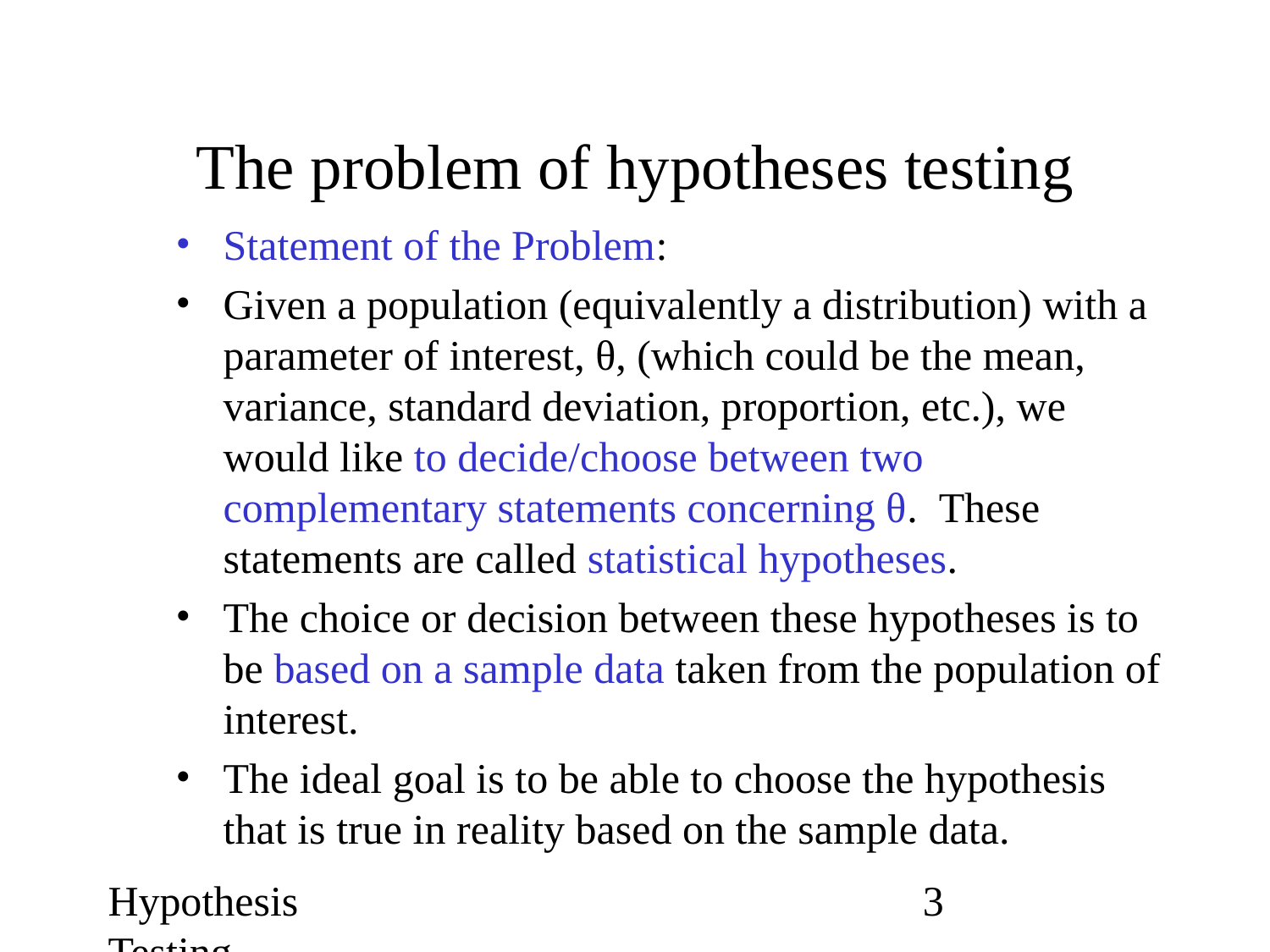

# The problem of hypotheses testing
Statement of the Problem:
Given a population (equivalently a distribution) with a parameter of interest, θ, (which could be the mean, variance, standard deviation, proportion, etc.), we would like to decide/choose between two complementary statements concerning θ.  These statements are called statistical hypotheses.
The choice or decision between these hypotheses is to be based on a sample data taken from the population of interest.
The ideal goal is to be able to choose the hypothesis that is true in reality based on the sample data.
Hypothesis Testing
3